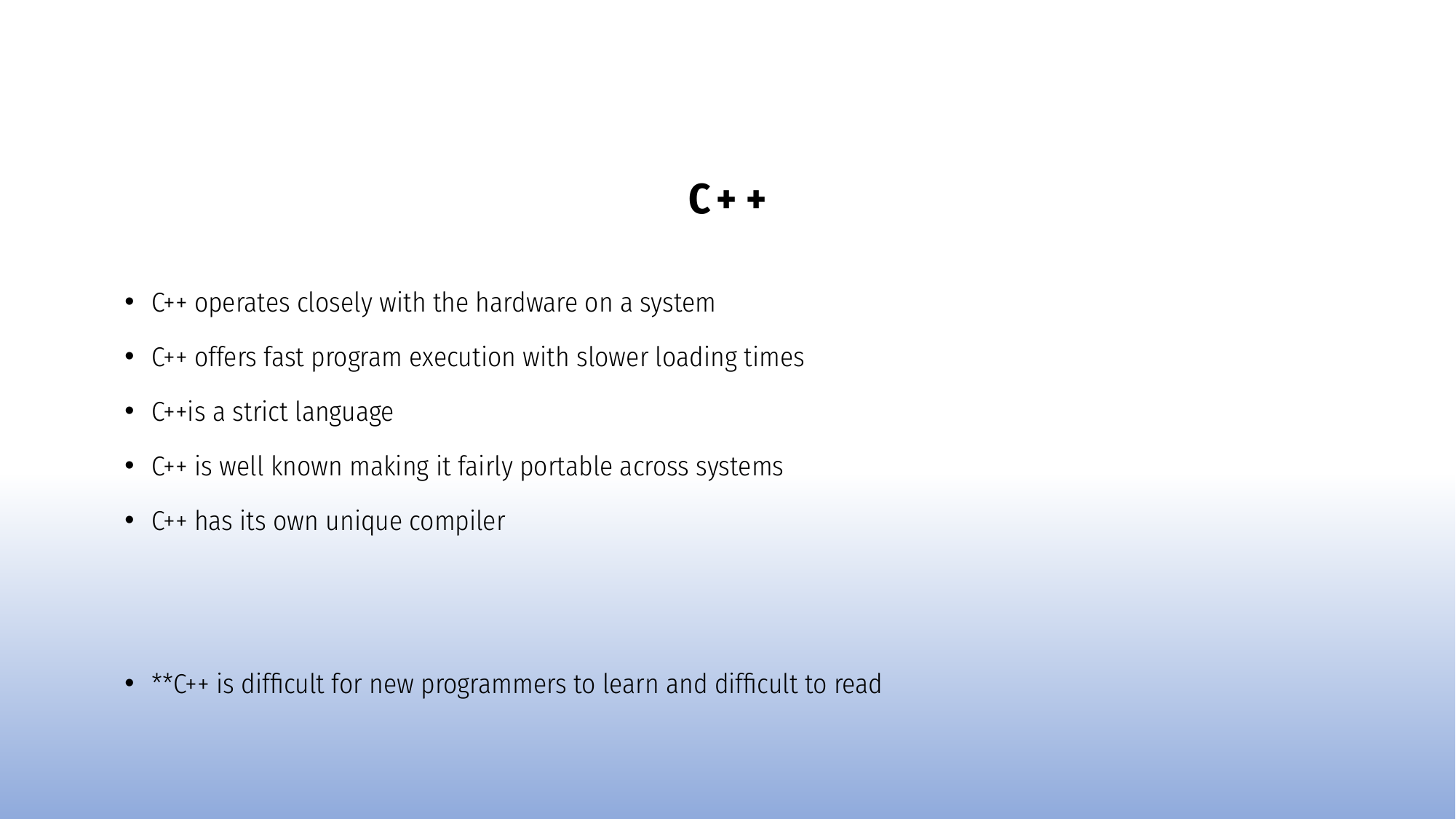

# C++
C++ operates closely with the hardware on a system
C++ offers fast program execution with slower loading times
C++is a strict language
C++ is well known making it fairly portable across systems
C++ has its own unique compiler

**C++ is difficult for new programmers to learn and difficult to read